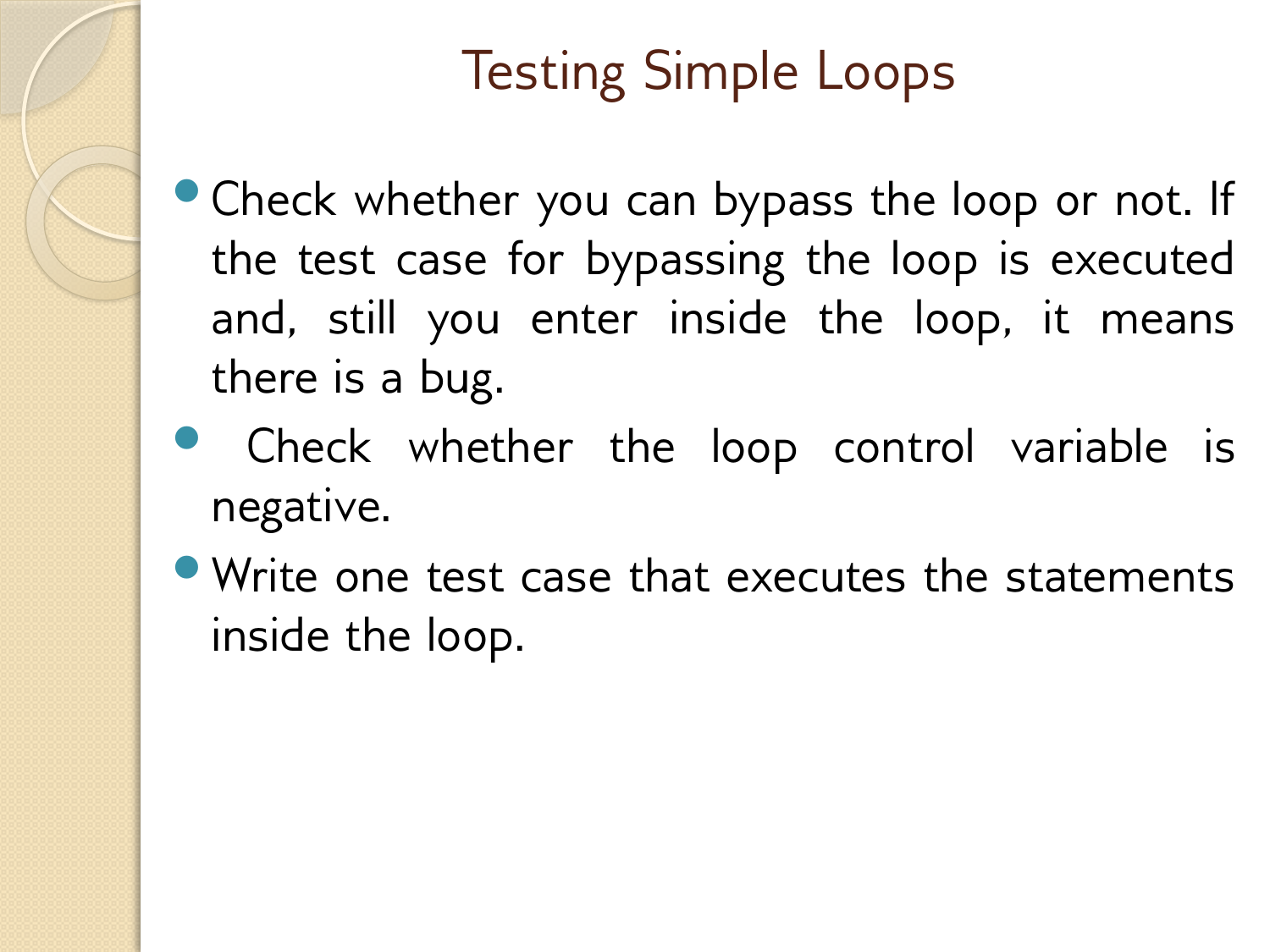

# Testing Simple Loops
Check whether you can bypass the loop or not. If the test case for bypassing the loop is executed and, still you enter inside the loop, it means there is a bug.
 Check whether the loop control variable is negative.
Write one test case that executes the statements inside the loop.